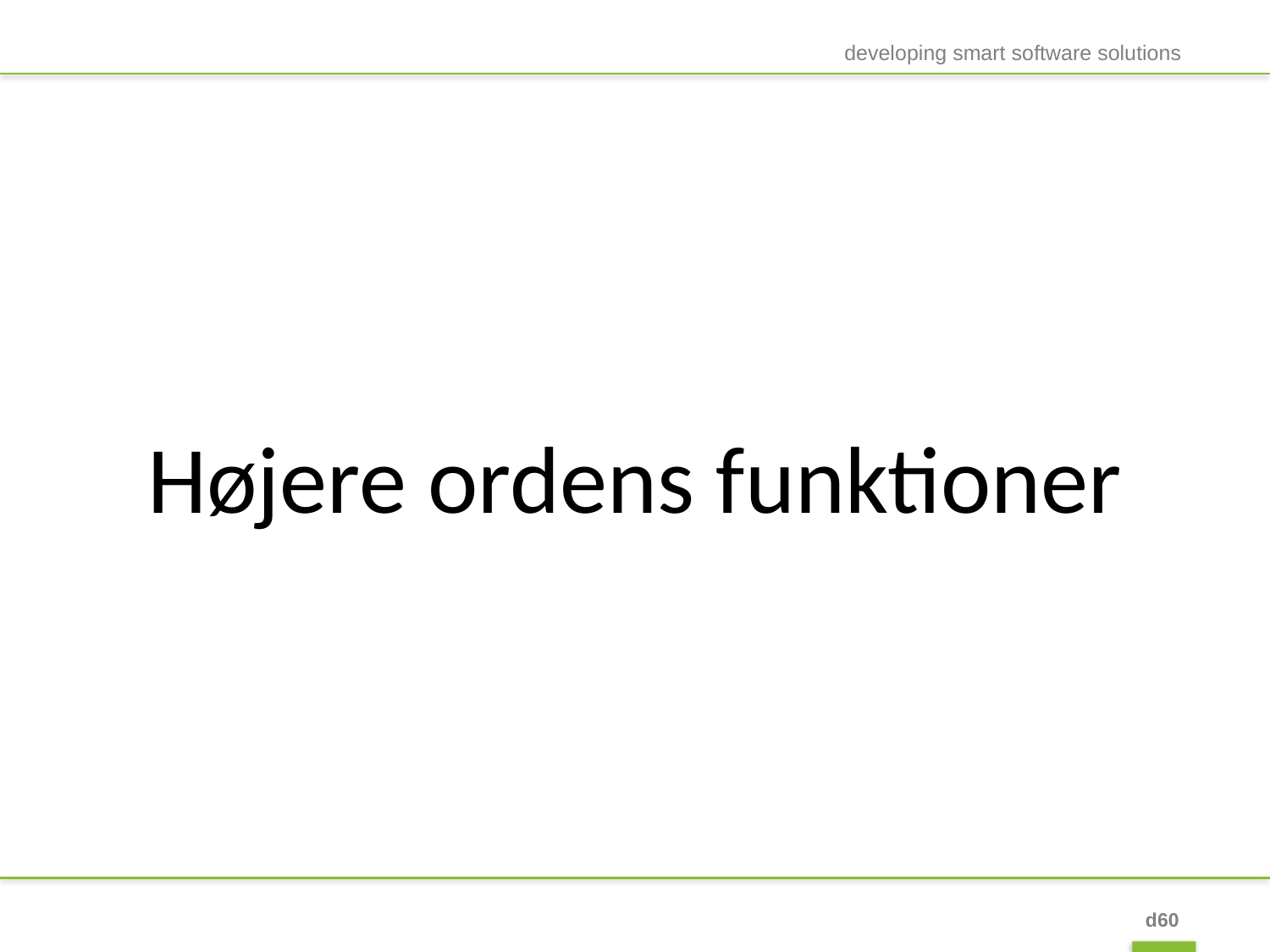

developing smart software solutions
#

Højere ordens funktioner
d60